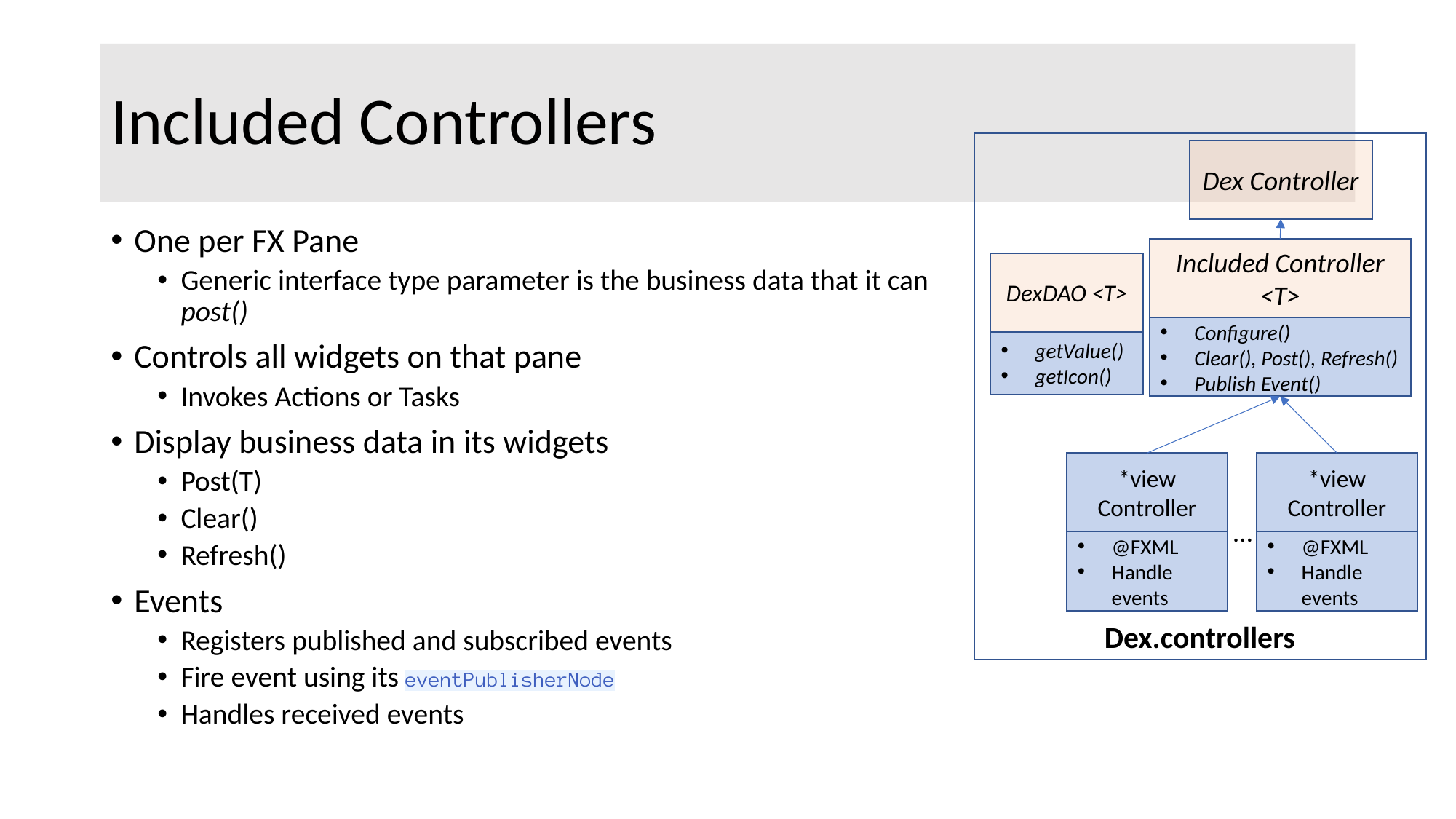

# Included Controllers
Dex.controllers
Dex Controller
One per FX Pane
Generic interface type parameter is the business data that it can post()
Controls all widgets on that pane
Invokes Actions or Tasks
Display business data in its widgets
Post(T)
Clear()
Refresh()
Events
Registers published and subscribed events
Fire event using its eventPublisherNode
Handles received events

Included Controller <T>
DexDAO <T>
Configure()
Clear(), Post(), Refresh()
Publish Event()
getValue()
getIcon()
*view Controller
*view Controller
…
@FXML
Handle events
@FXML
Handle events